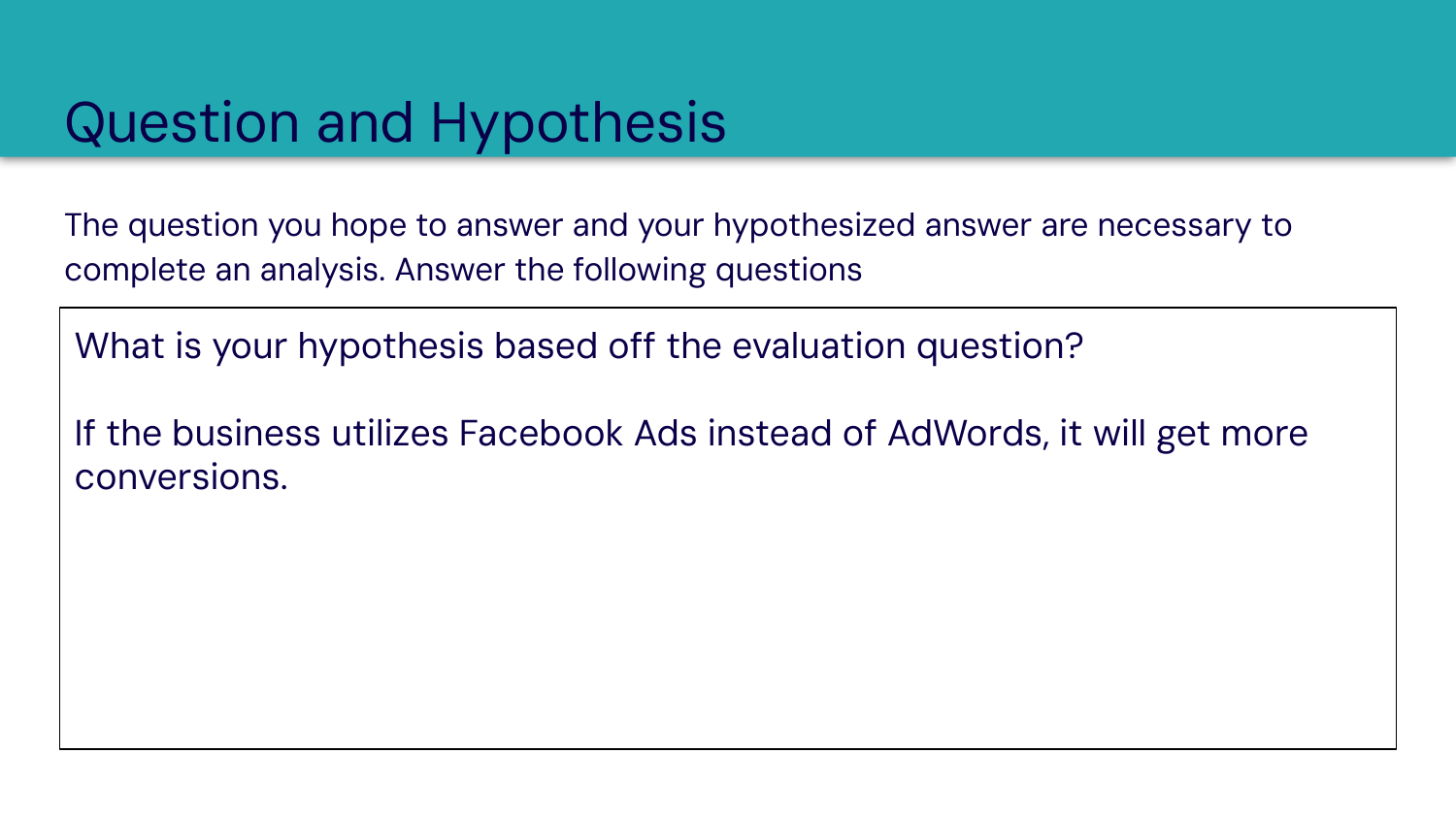

# Question and Hypothesis
The question you hope to answer and your hypothesized answer are necessary to complete an analysis. Answer the following questions
What is your hypothesis based off the evaluation question?

If the business utilizes Facebook Ads instead of AdWords, it will get more conversions.